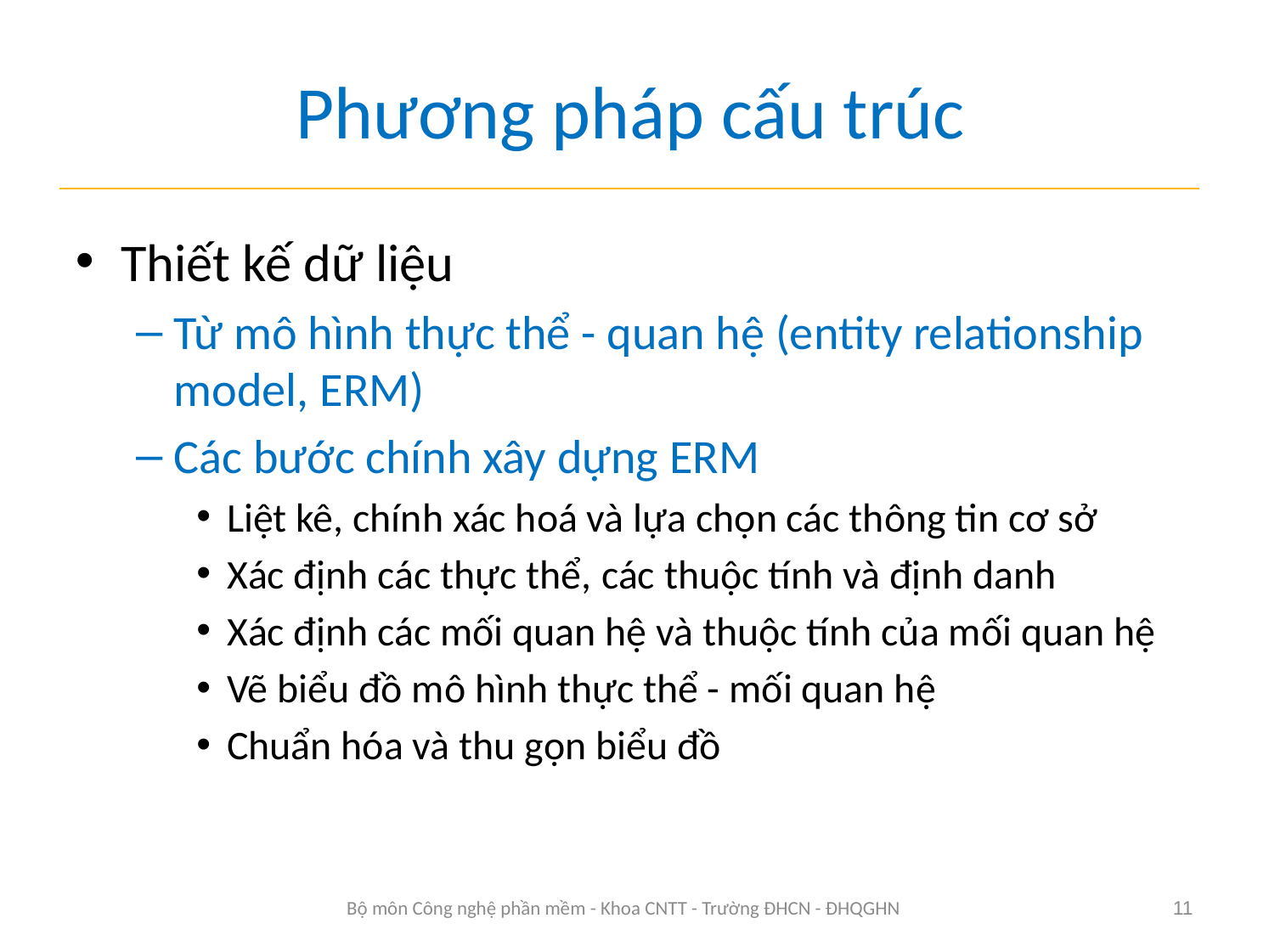

# Phương pháp cấu trúc
Thiết kế dữ liệu
Từ mô hình thực thể - quan hệ (entity relationship model, ERM)
Các bước chính xây dựng ERM
Liệt kê, chính xác hoá và lựa chọn các thông tin cơ sở
Xác định các thực thể, các thuộc tính và định danh
Xác định các mối quan hệ và thuộc tính của mối quan hệ
Vẽ biểu đồ mô hình thực thể - mối quan hệ
Chuẩn hóa và thu gọn biểu đồ
Bộ môn Công nghệ phần mềm - Khoa CNTT - Trường ĐHCN - ĐHQGHN
11